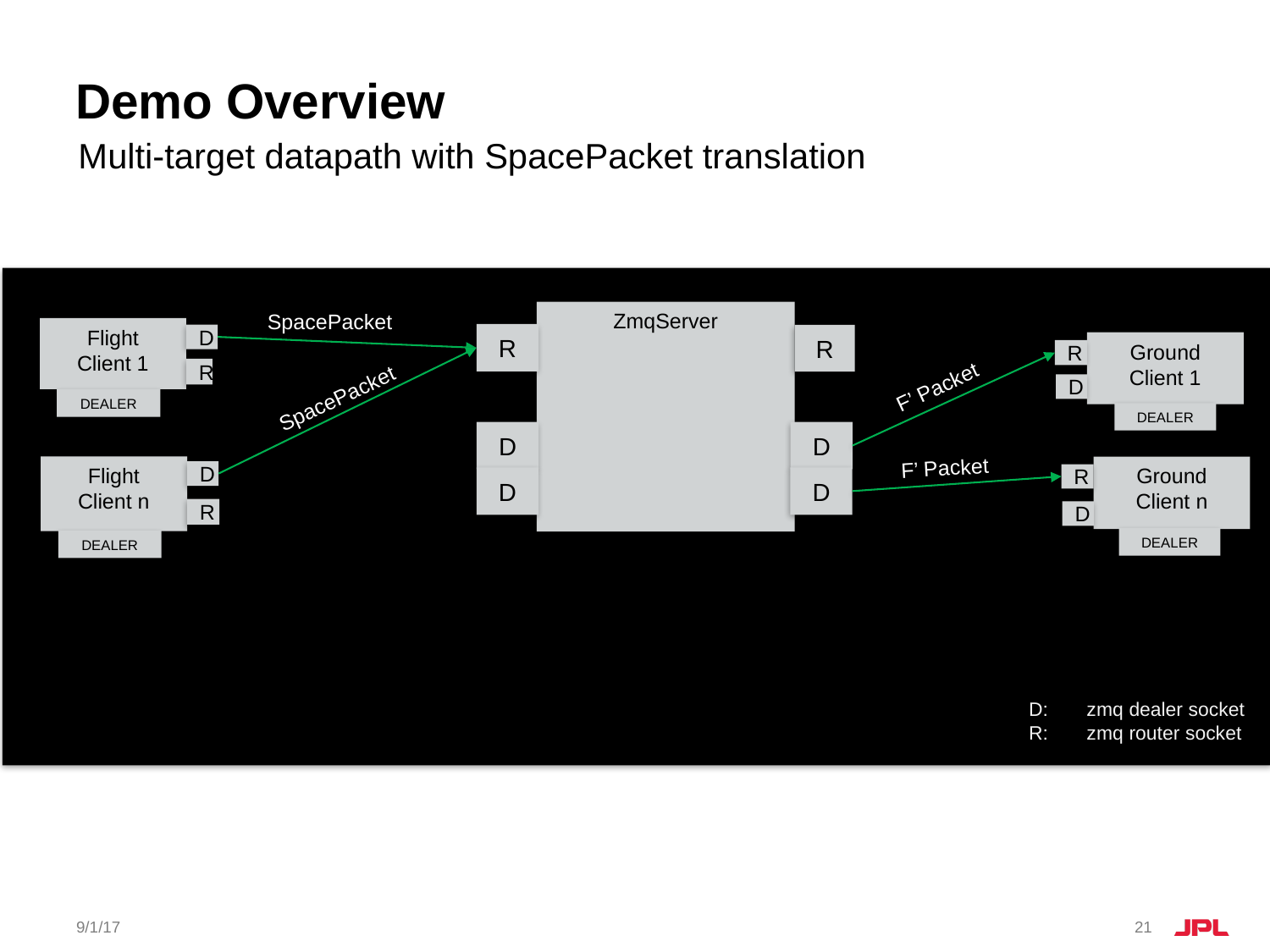

# Demo Overview
Multi-target datapath with SpacePacket translation

ZmqServer
R
R
D
D
D
D
SpacePacket
Flight
Client 1
D
Ground
Client 1
R
R
F’ Packet
D
SpacePacket
DEALER
DEALER
F’ Packet
Flight
Client n
Ground
Client n
D
R
R
D
DEALER
DEALER
D:       zmq dealer socket
R:       zmq router socket

9/1/17

21